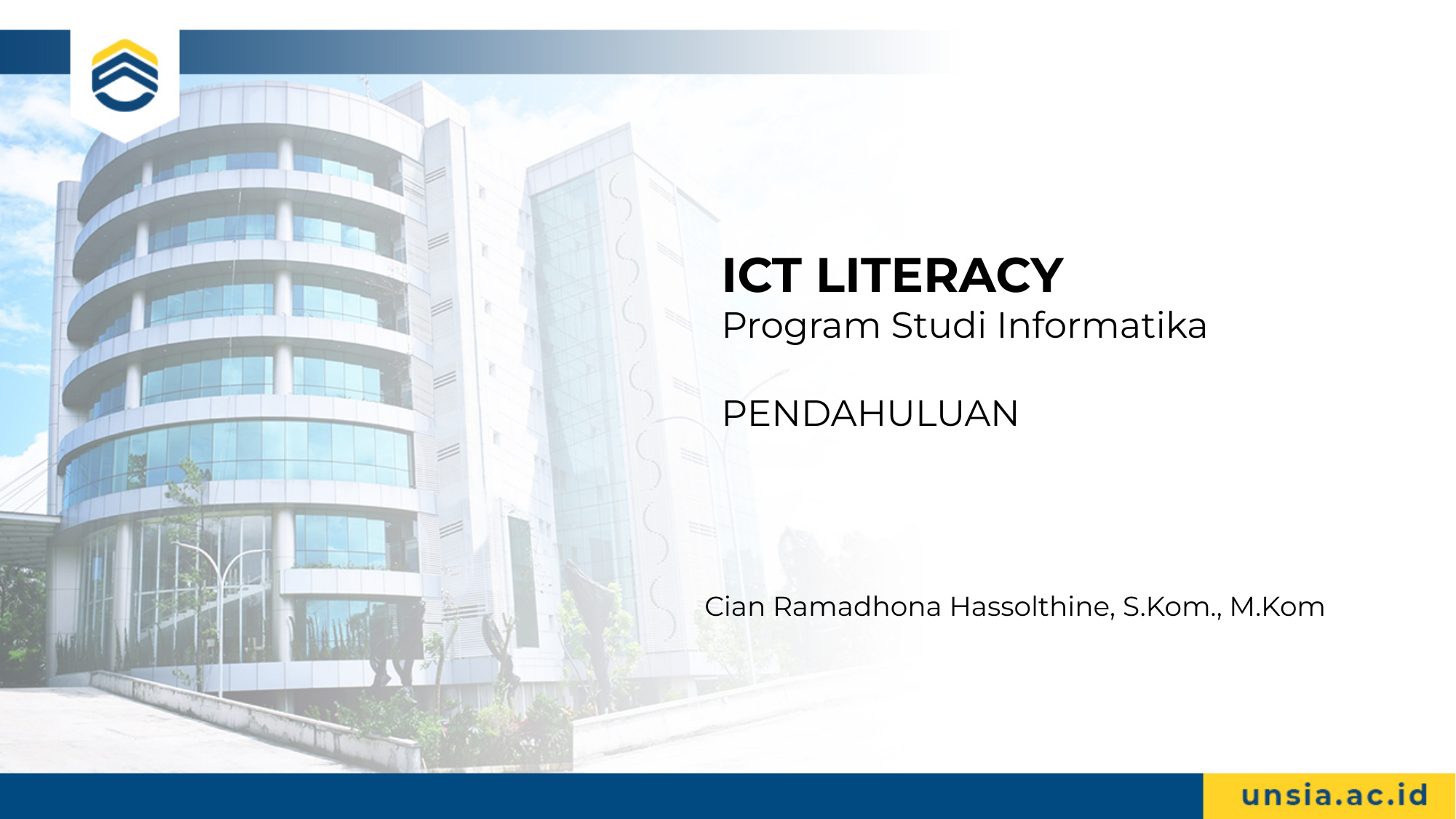

# ICT LITERACY Program Studi Informatika PENDAHULUAN
Cian Ramadhona Hassolthine, S.Kom., M.Kom